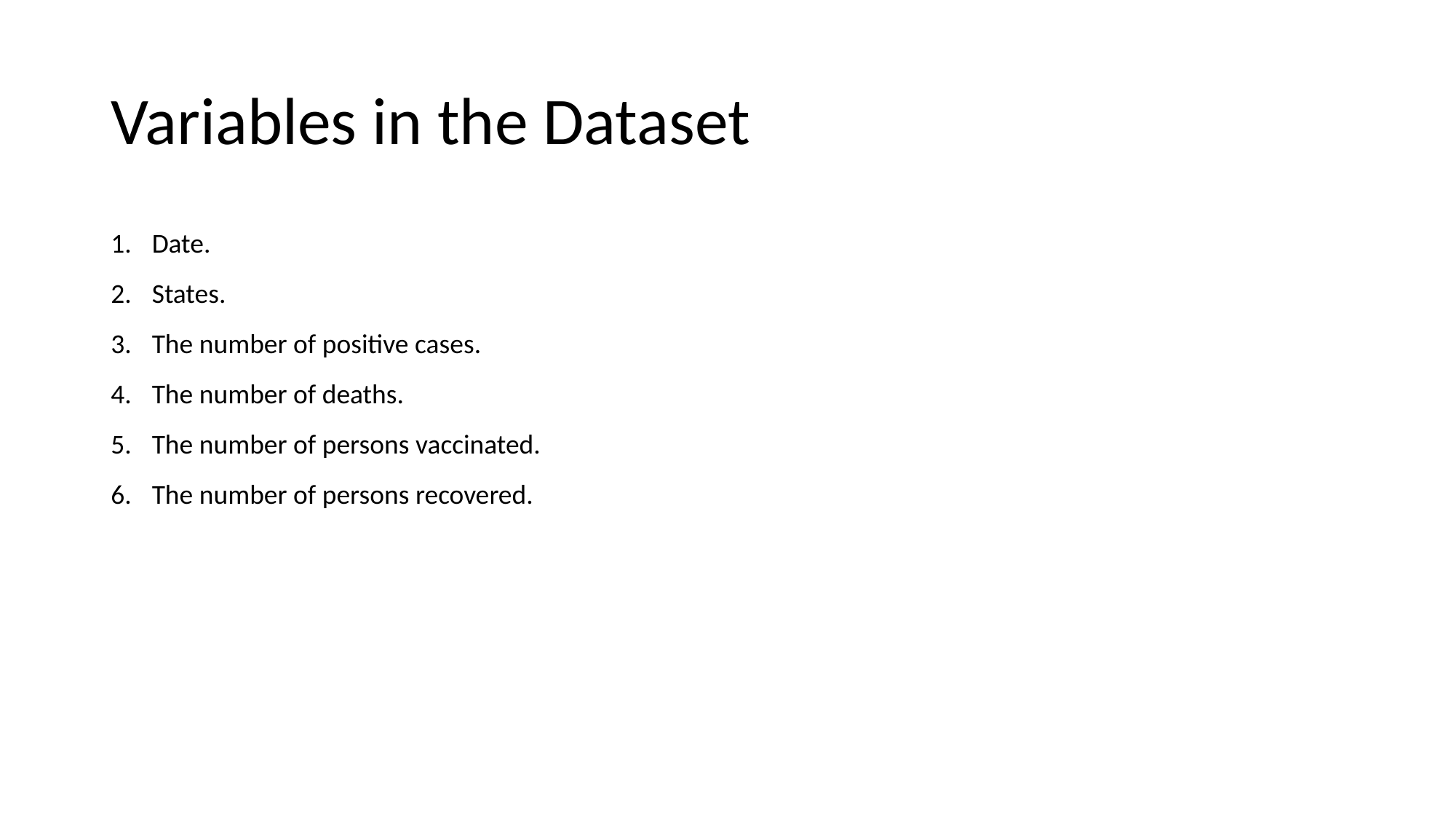

# Variables in the Dataset
Date.
States.
The number of positive cases.
The number of deaths.
The number of persons vaccinated.
The number of persons recovered.